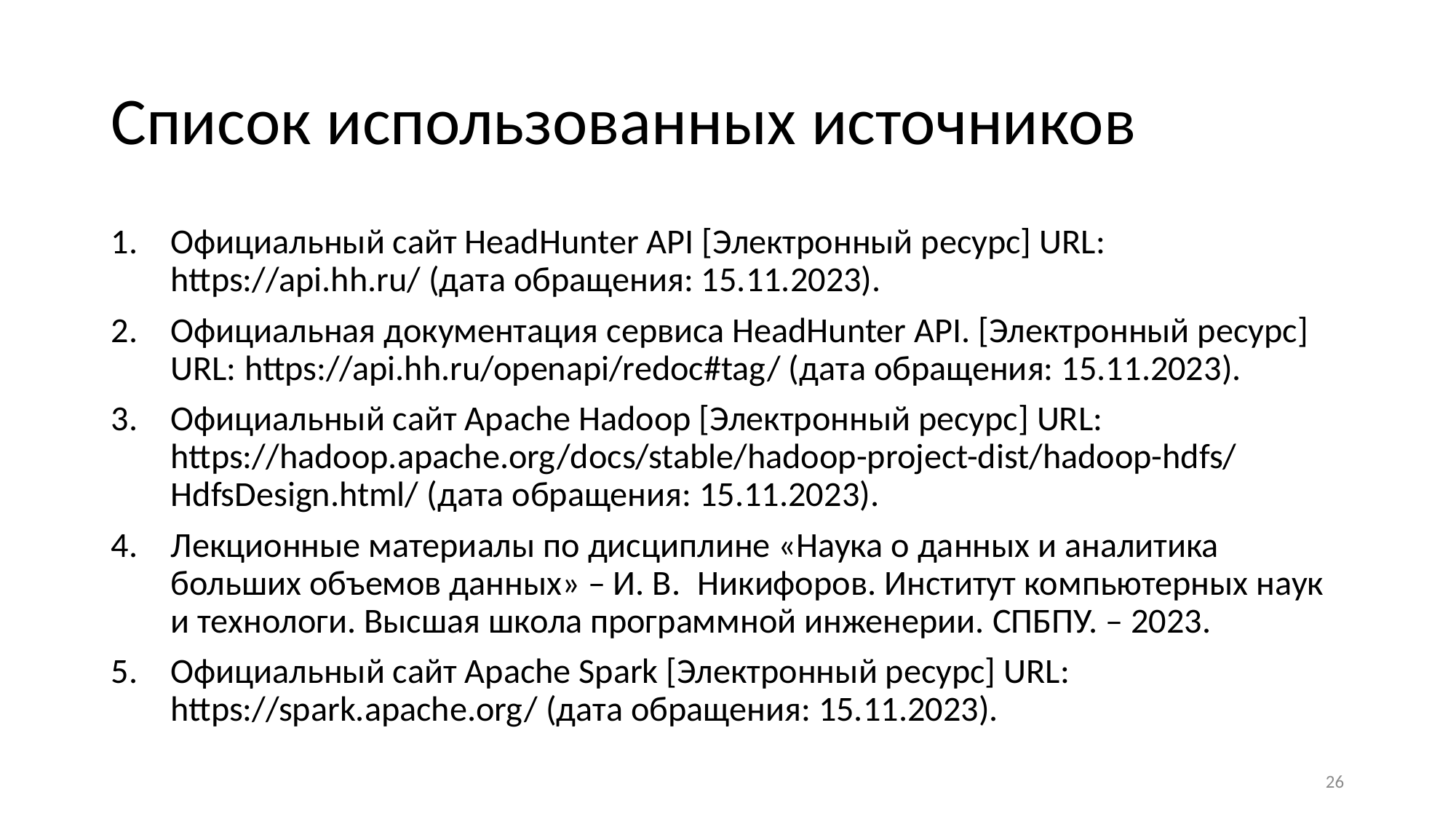

# Список использованных источников
Официальный сайт HeadHunter API [Электронный ресурс] URL: https://api.hh.ru/ (дата обращения: 15.11.2023).
Официальная документация сервиса HeadHunter API. [Электронный ресурс] URL: https://api.hh.ru/openapi/redoc#tag/ (дата обращения: 15.11.2023).
Официальный сайт Apache Hadoop [Электронный ресурс] URL: https://hadoop.apache.org/docs/stable/hadoop-project-dist/hadoop-hdfs/HdfsDesign.html/ (дата обращения: 15.11.2023).
Лекционные материалы по дисциплине «Наука о данных и аналитика больших объемов данных» – И. В.  Никифоров. Институт компьютерных наук и технологи. Высшая школа программной инженерии. СПБПУ. – 2023.
Официальный сайт Apache Spark [Электронный ресурс] URL: https://spark.apache.org/ (дата обращения: 15.11.2023).

26